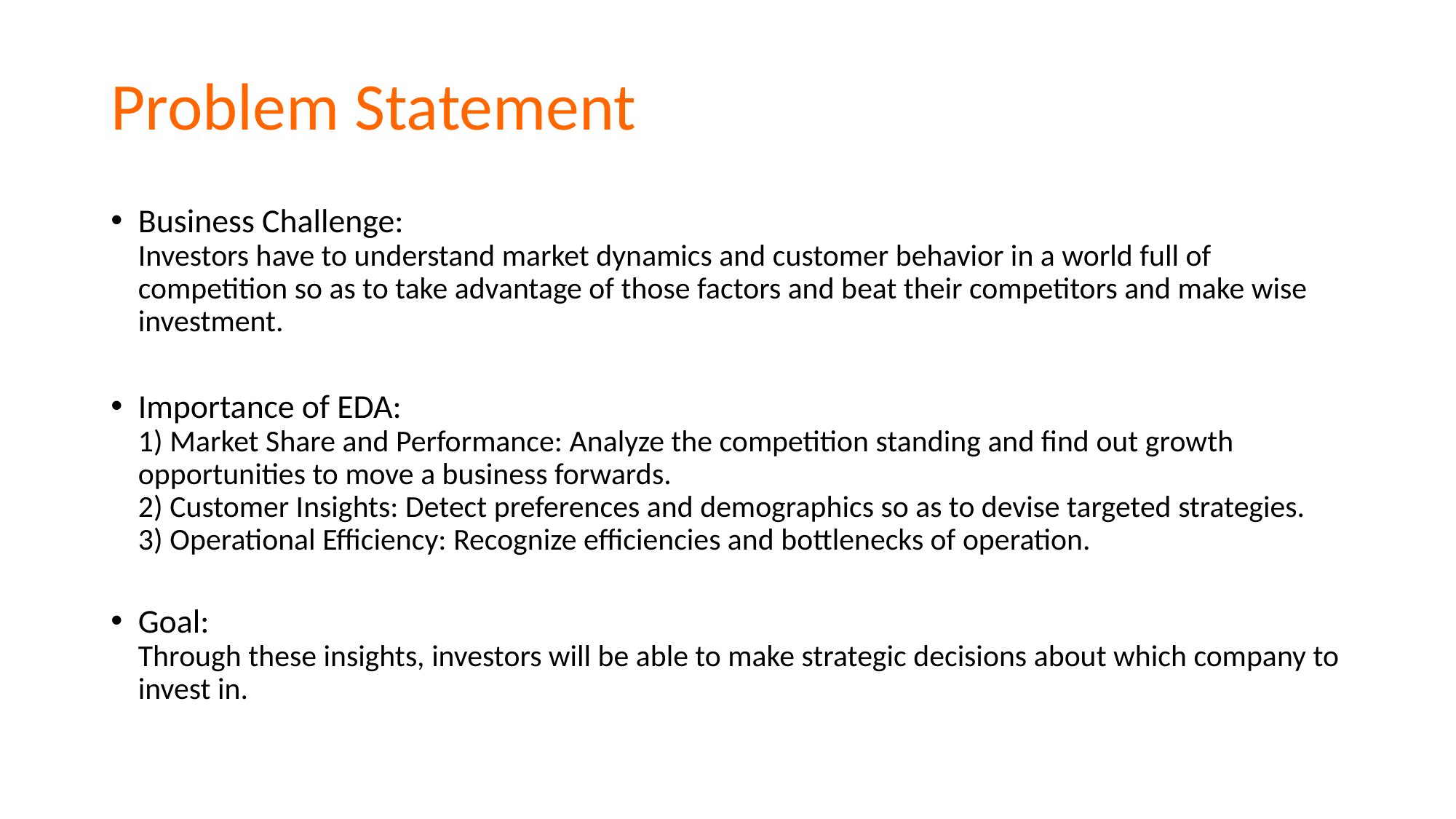

# Problem Statement
Business Challenge:
Investors have to understand market dynamics and customer behavior in a world full of competition so as to take advantage of those factors and beat their competitors and make wise investment.
Importance of EDA:
1) Market Share and Performance: Analyze the competition standing and find out growth  opportunities to move a business forwards.
2) Customer Insights: Detect preferences and demographics so as to devise targeted strategies.
3) Operational Efficiency: Recognize efficiencies and bottlenecks of operation.
Goal:
Through these insights, investors will be able to make strategic decisions about which company to invest in.